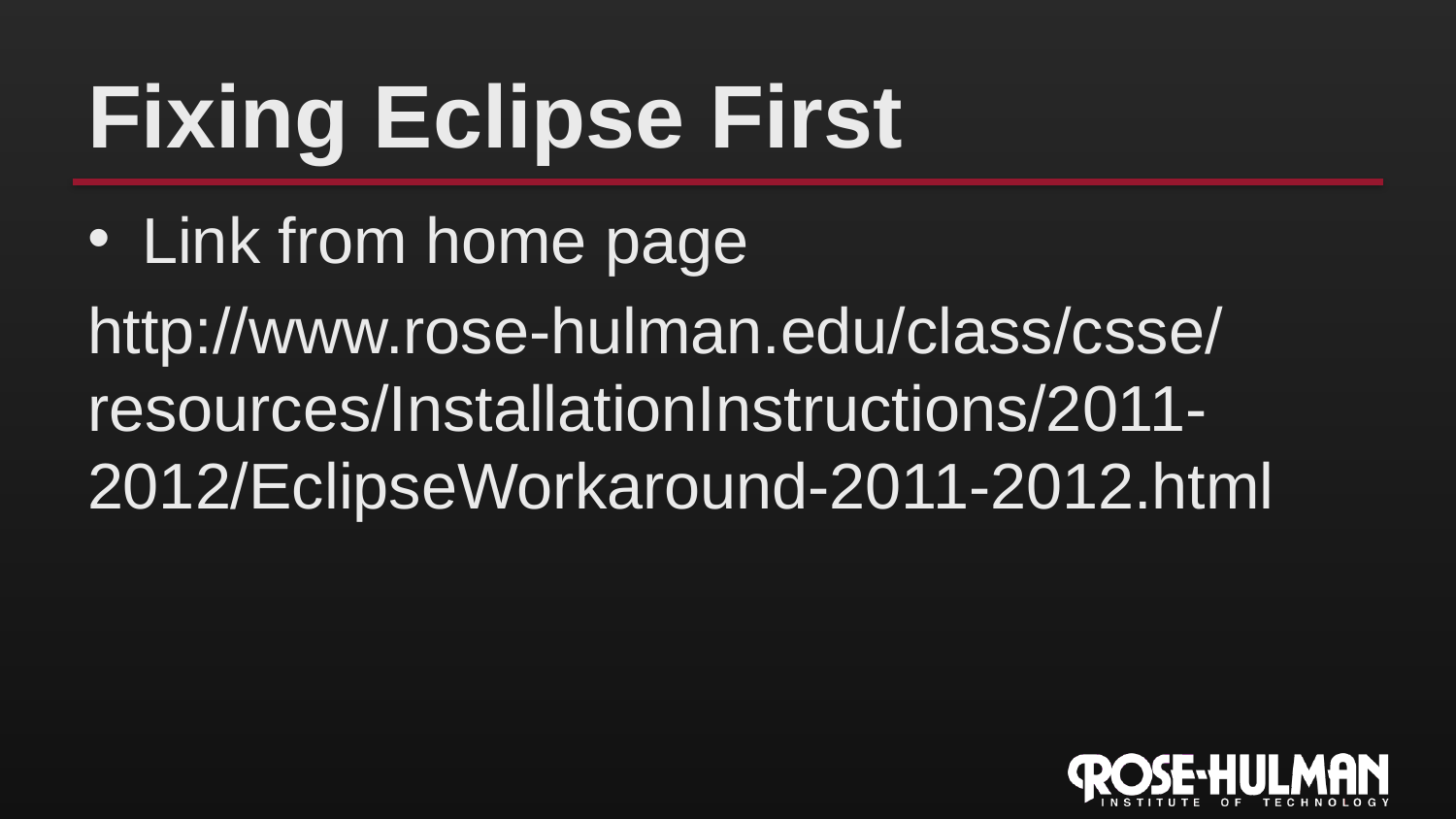

# Fixing Eclipse First
Link from home page
http://www.rose-hulman.edu/class/csse/resources/InstallationInstructions/2011-2012/EclipseWorkaround-2011-2012.html